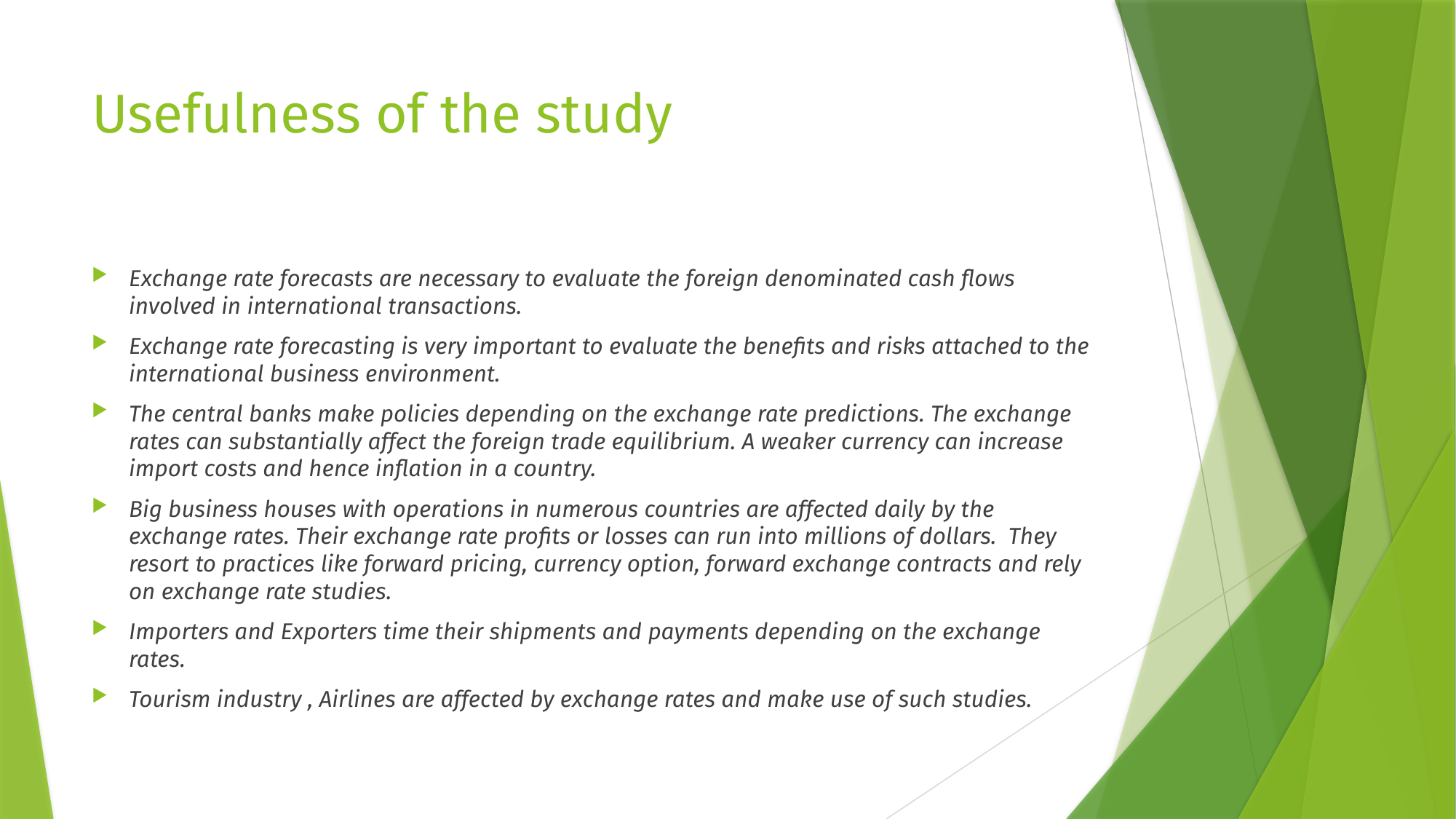

# Usefulness of the study
Exchange rate forecasts are necessary to evaluate the foreign denominated cash flows involved in international transactions.
Exchange rate forecasting is very important to evaluate the benefits and risks attached to the international business environment.
The central banks make policies depending on the exchange rate predictions. The exchange rates can substantially affect the foreign trade equilibrium. A weaker currency can increase import costs and hence inflation in a country.
Big business houses with operations in numerous countries are affected daily by the exchange rates. Their exchange rate profits or losses can run into millions of dollars.  They resort to practices like forward pricing, currency option, forward exchange contracts and rely on exchange rate studies.
Importers and Exporters time their shipments and payments depending on the exchange rates.
Tourism industry , Airlines are affected by exchange rates and make use of such studies.